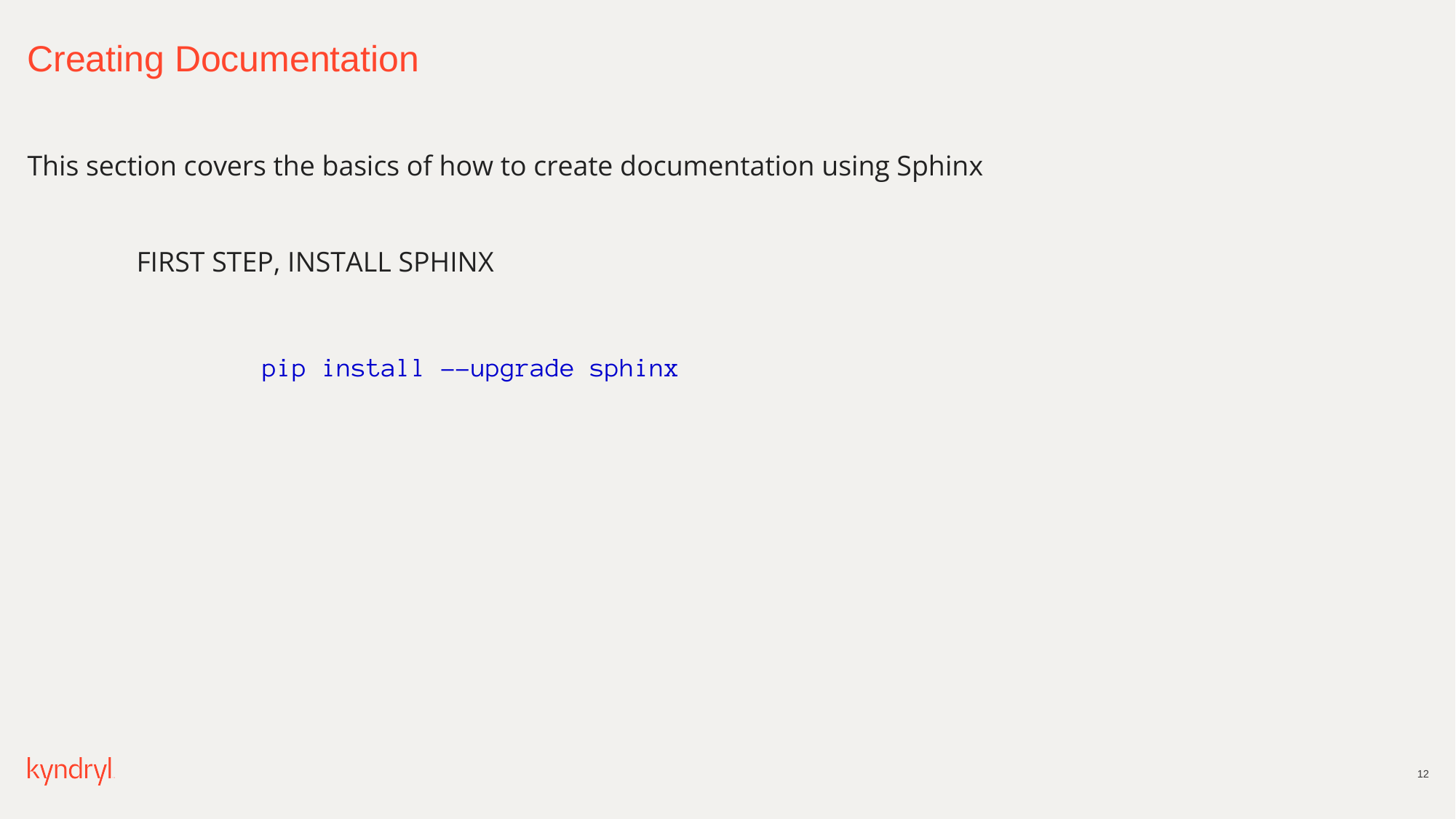

# Creating Documentation
This section covers the basics of how to create documentation using Sphinx

	FIRST STEP, INSTALL SPHINX
pip install --upgrade sphinx
12